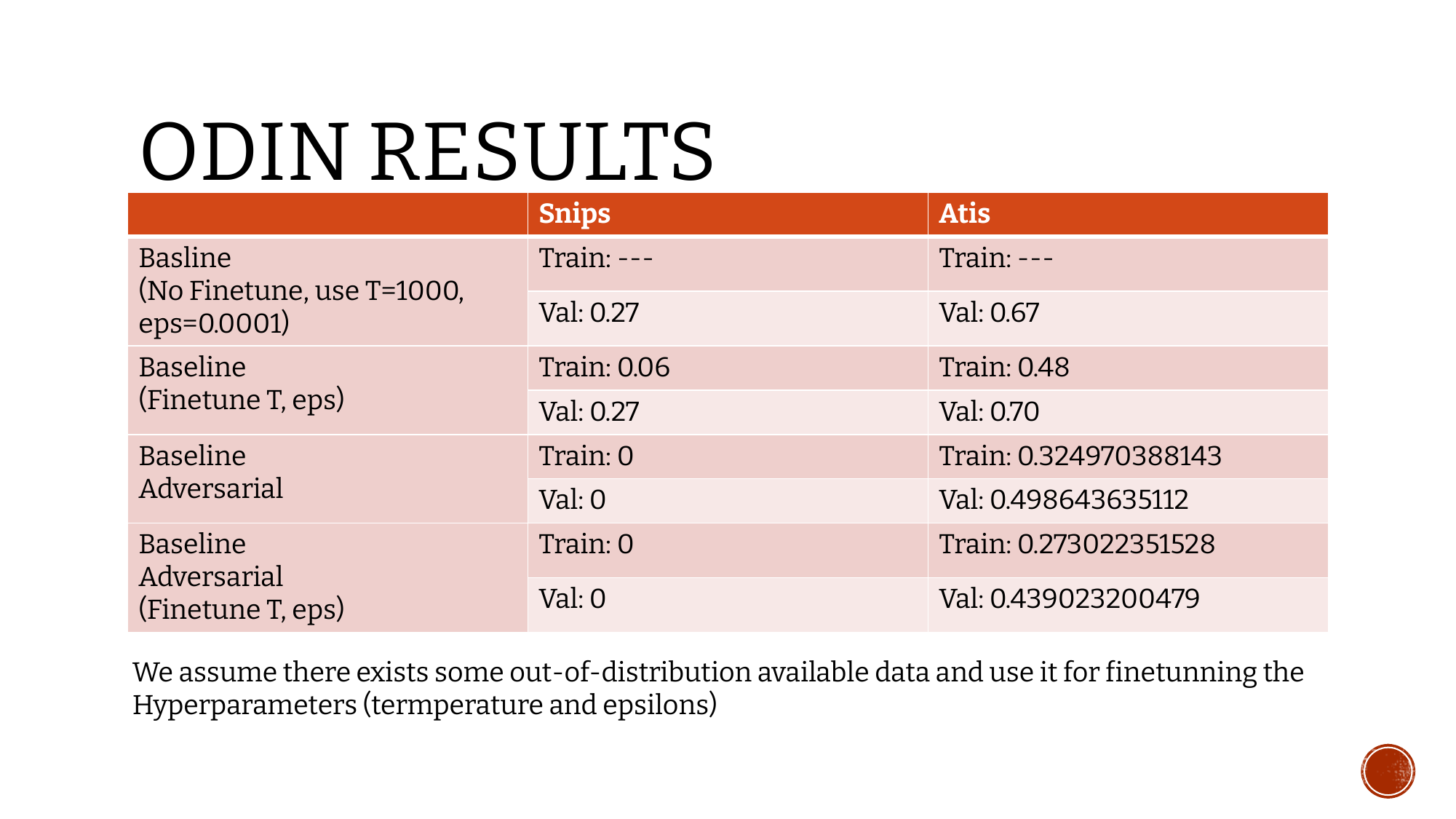

# ODIN Results
|  | Snips | Atis |
| --- | --- | --- |
| Basline (No Finetune, use T=1000, eps=0.0001) | Train: --- | Train: --- |
|  | Val: 0.27 | Val: 0.67 |
| Baseline (Finetune T, eps) | Train: 0.06 | Train: 0.48 |
|  | Val: 0.27 | Val: 0.70 |
| Baseline Adversarial | Train: 0 | Train: 0.324970388143 |
|  | Val: 0 | Val: 0.498643635112 |
| Baseline Adversarial (Finetune T, eps) | Train: 0 | Train: 0.273022351528 |
|  | Val: 0 | Val: 0.439023200479 |
We assume there exists some out-of-distribution available data and use it for finetunning the
Hyperparameters (termperature and epsilons)